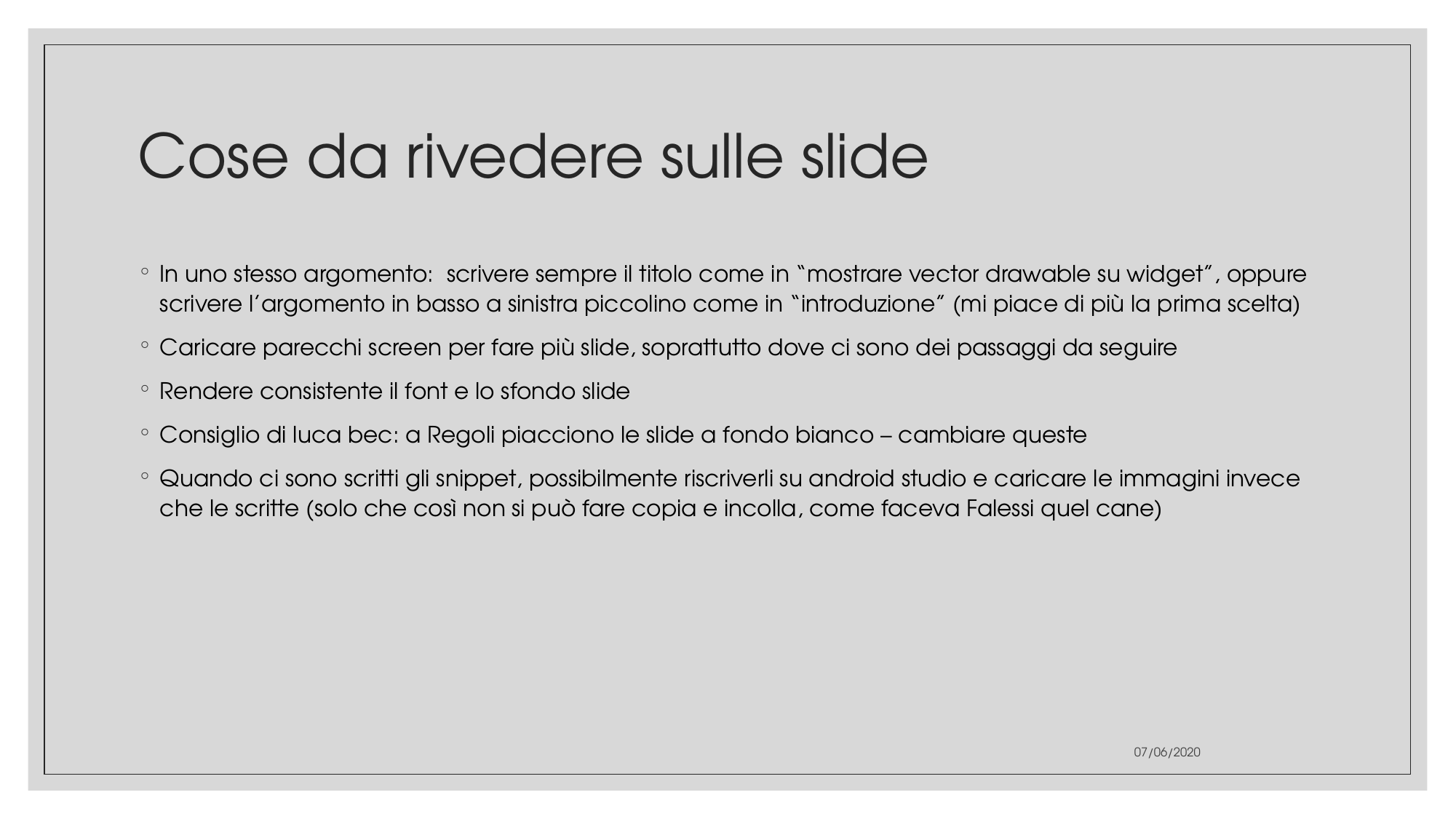

# Cose da rivedere sulle slide
In uno stesso argomento:  scrivere sempre il titolo come in “mostrare vector drawable su widget”, oppure scrivere l’argomento in basso a sinistra piccolino come in “introduzione” (mi piace di più la prima scelta)
Caricare parecchi screen per fare più slide, soprattutto dove ci sono dei passaggi da seguire
Rendere consistente il font e lo sfondo slide
Consiglio di luca bec: a Regoli piacciono le slide a fondo bianco – cambiare queste
Quando ci sono scritti gli snippet, possibilmente riscriverli su android studio e caricare le immagini invece che le scritte (solo che così non si può fare copia e incolla, come faceva Falessi quel cane)
07/06/2020